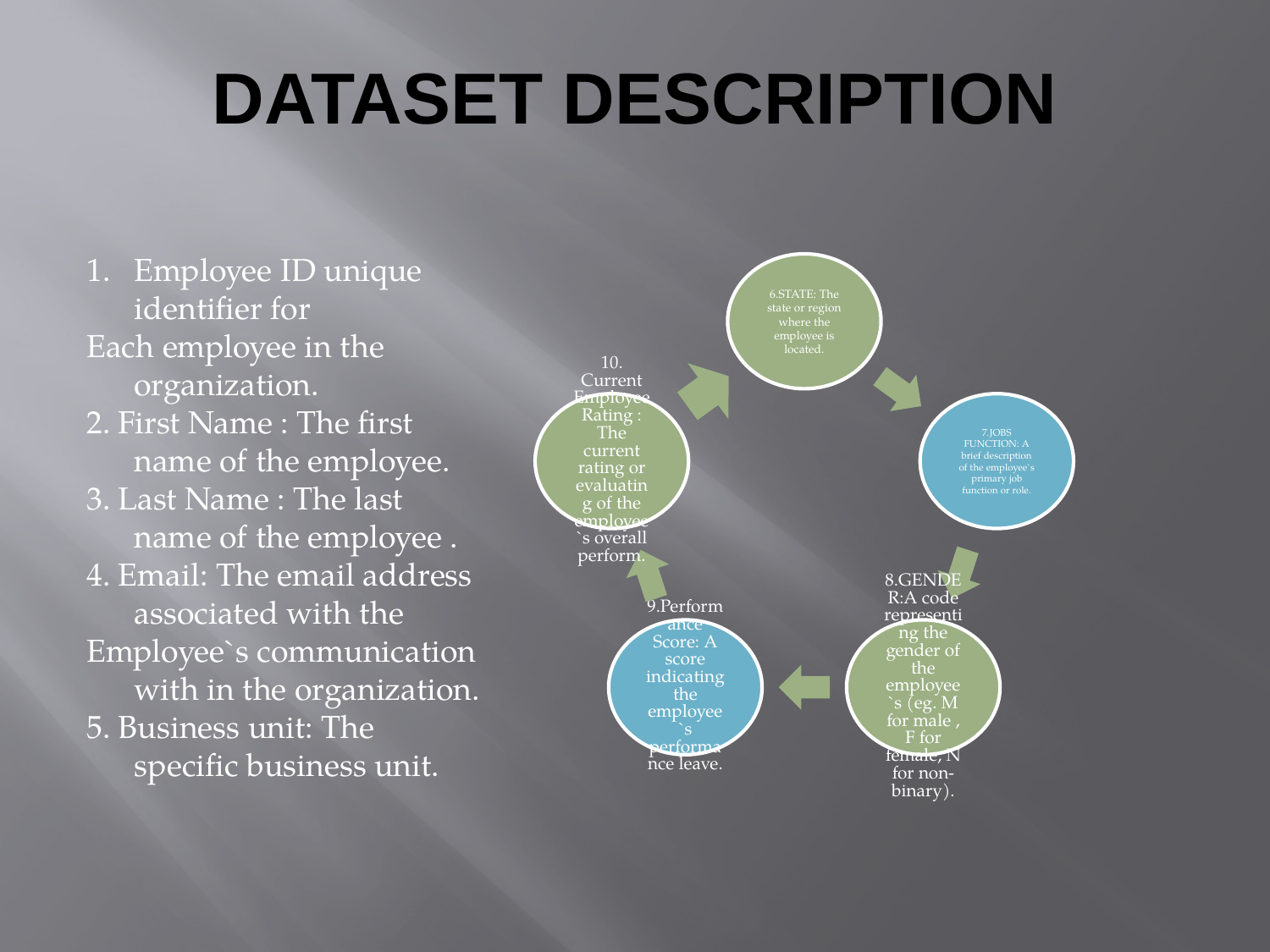

# DATASET DESCRIPTION
Employee ID unique identifier for
Each employee in the organization.
2. First Name : The first name of the employee.
3. Last Name : The last name of the employee .
4. Email: The email address associated with the
Employee`s communication with in the organization.
5. Business unit: The specific business unit.
6.STATE: The state or region where the employee is located.
7.JOBS FUNCTION: A brief description of the employee`s primary job function or role.
9.Performance Score: A score indicating the employee`s performance leave.
8.GENDER:A code representing the gender of the employee`s (eg. M for male , F for female, N for non-binary).
10. Current Employee Rating :
The current rating or evaluating of the employee`s overall perform.